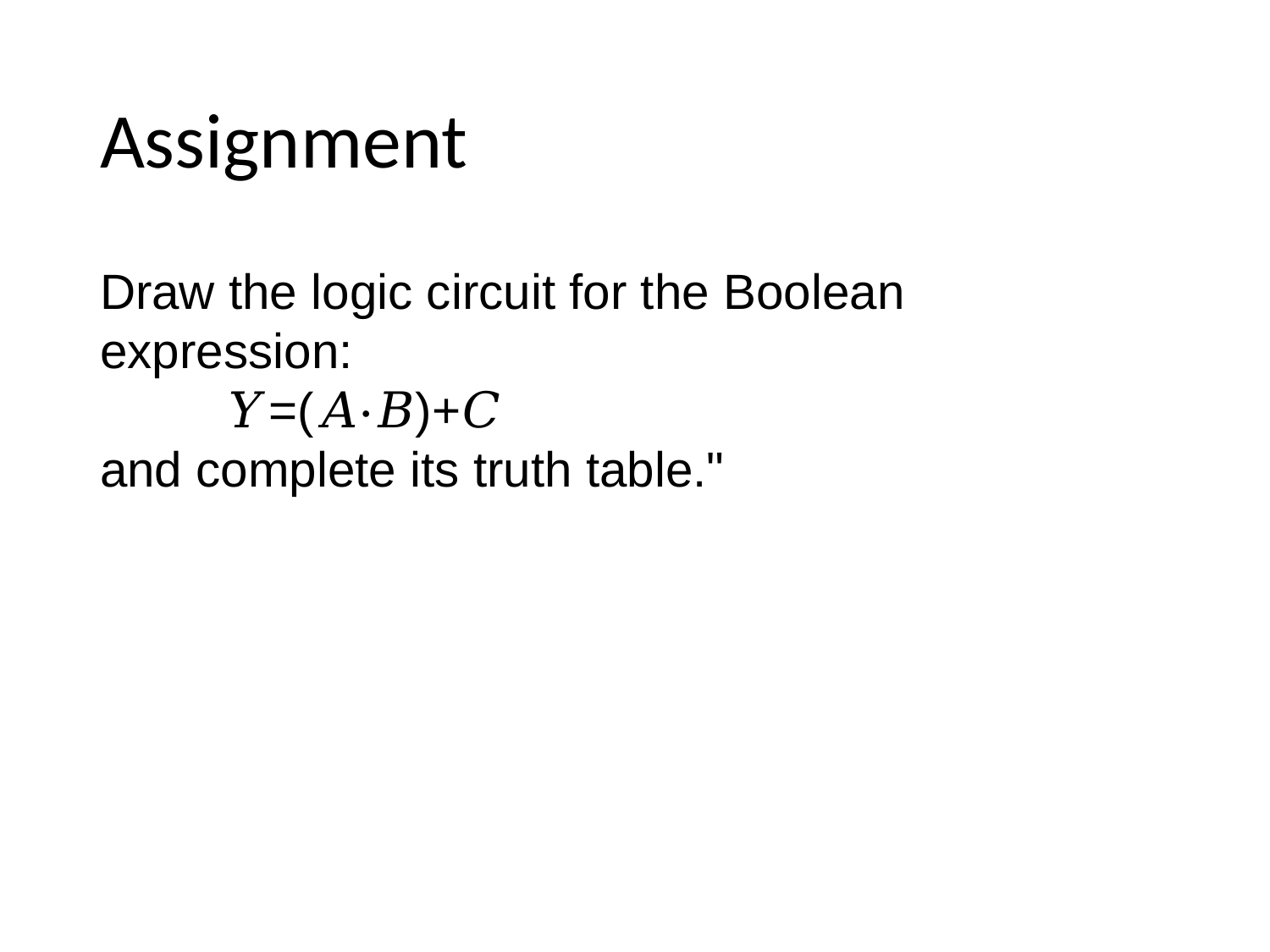

"
# Assignment
Draw the logic circuit for the Boolean expression:
  	𝑌=(𝐴⋅𝐵)+𝐶
and complete its truth table."